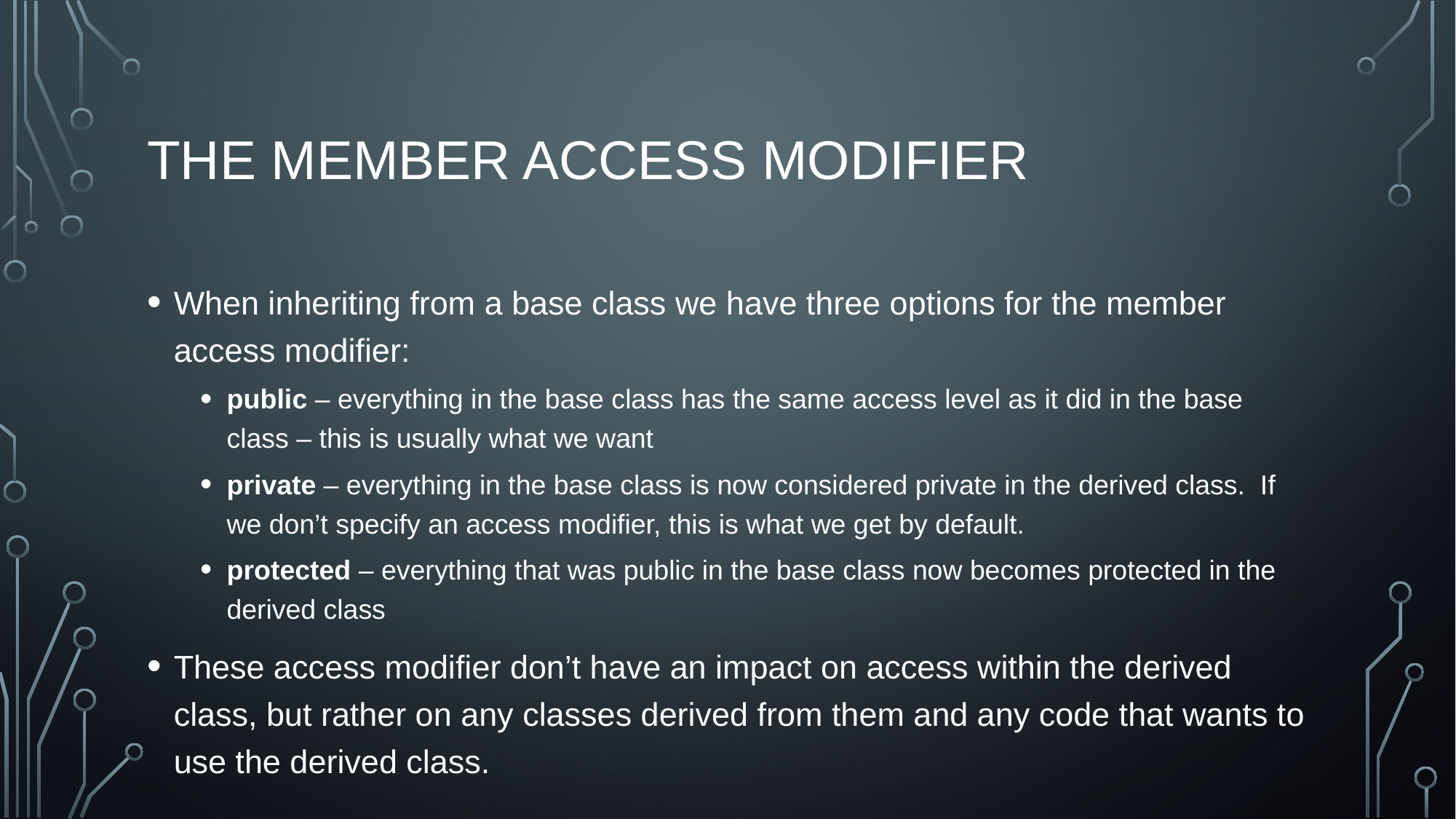

# The member access modifier
When inheriting from a base class we have three options for the member access modifier:
public – everything in the base class has the same access level as it did in the base class – this is usually what we want
private – everything in the base class is now considered private in the derived class.  If we don’t specify an access modifier, this is what we get by default.
protected – everything that was public in the base class now becomes protected in the derived class
These access modifier don’t have an impact on access within the derived class, but rather on any classes derived from them and any code that wants to use the derived class.